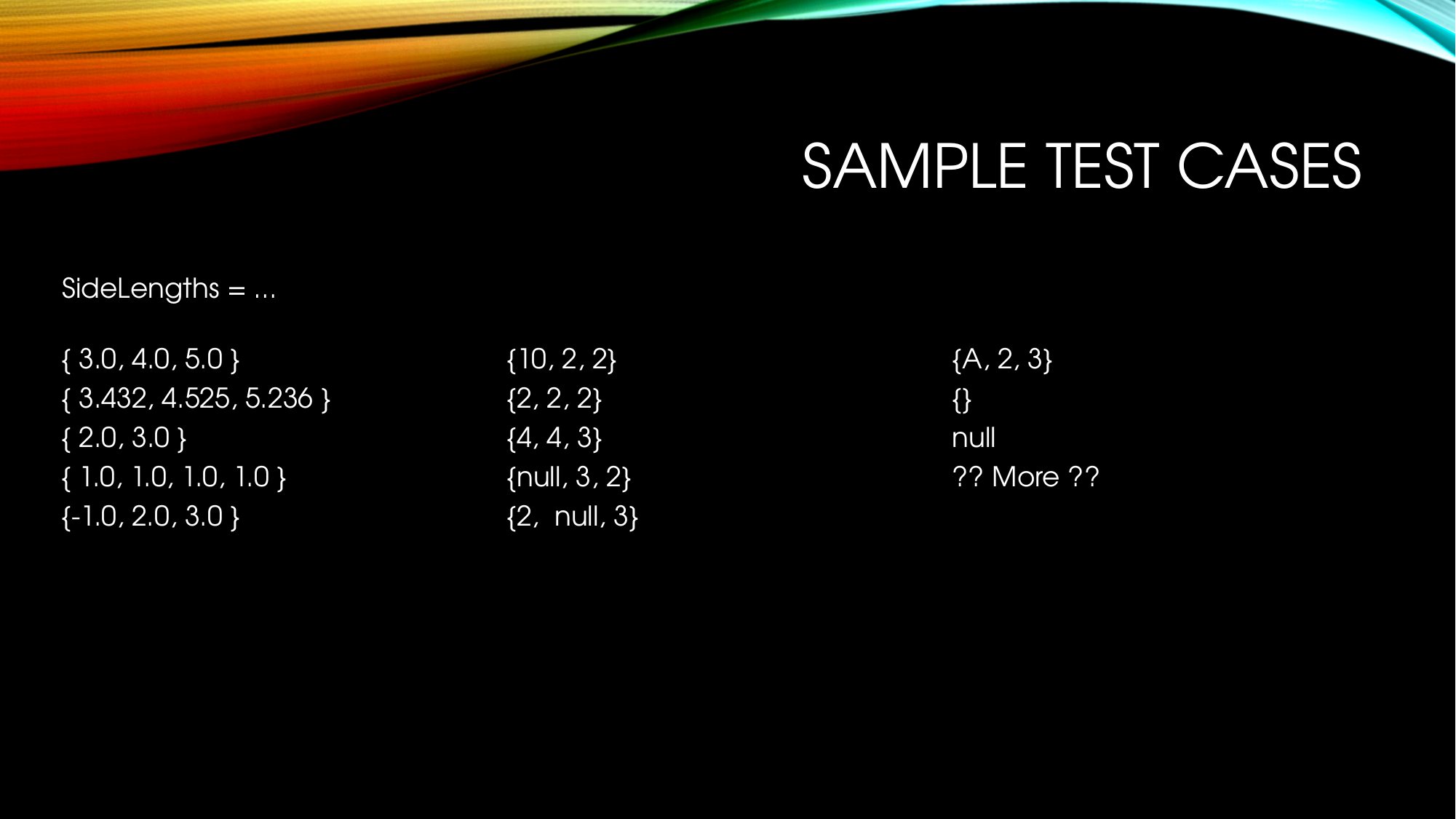

# Sample Test Cases
SideLengths = …
{ 3.0, 4.0, 5.0 }
{ 3.432, 4.525, 5.236 }
{ 2.0, 3.0 }
{ 1.0, 1.0, 1.0, 1.0 }
{-1.0, 2.0, 3.0 }
{10, 2, 2}
{2, 2, 2}
{4, 4, 3}
{null, 3, 2}
{2,  null, 3}
{A, 2, 3}
{}
null
?? More ??